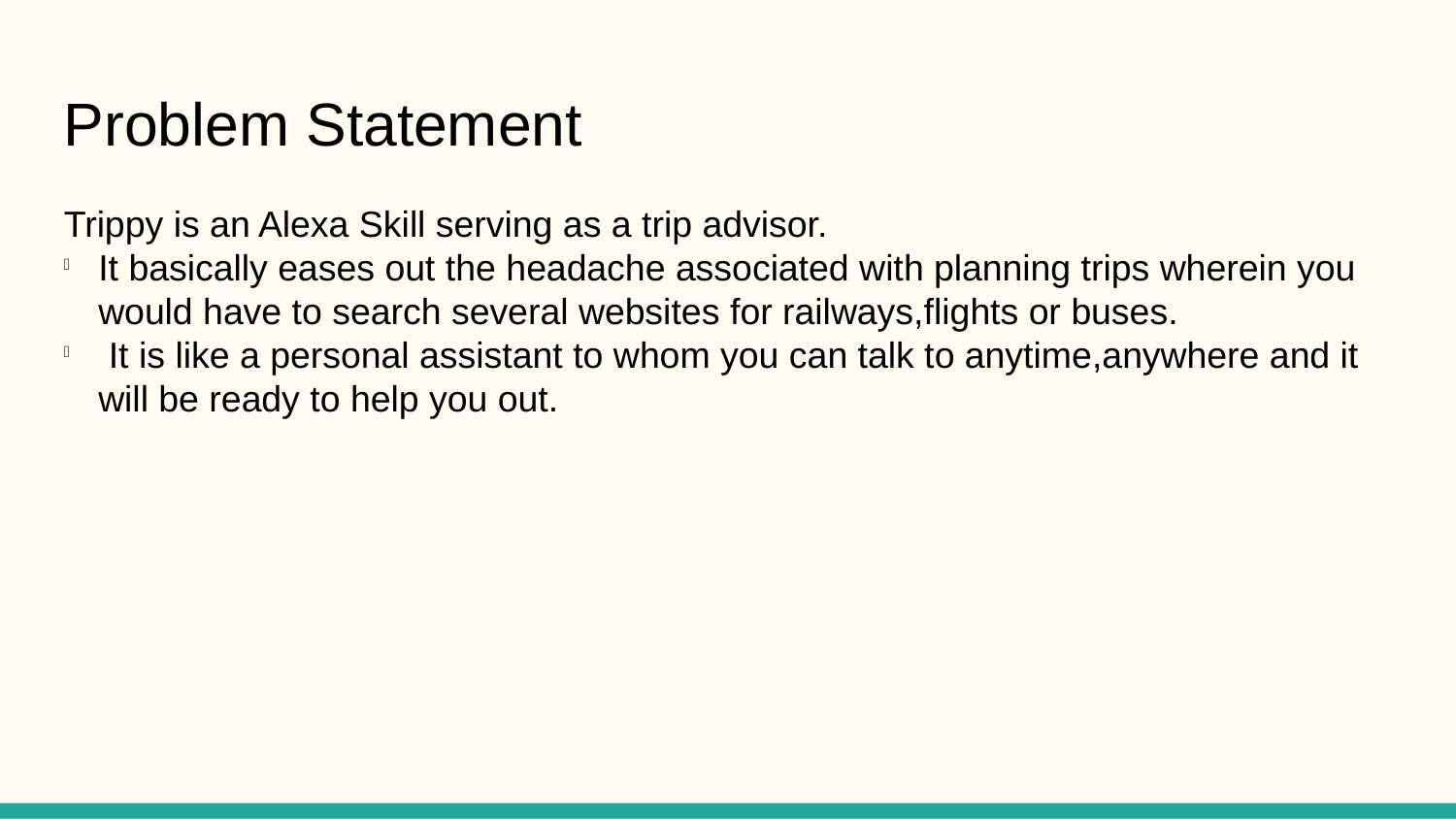

Problem Statement
Trippy is an Alexa Skill serving as a trip advisor.
It basically eases out the headache associated with planning trips wherein you would have to search several websites for railways,flights or buses.
 It is like a personal assistant to whom you can talk to anytime,anywhere and it will be ready to help you out.